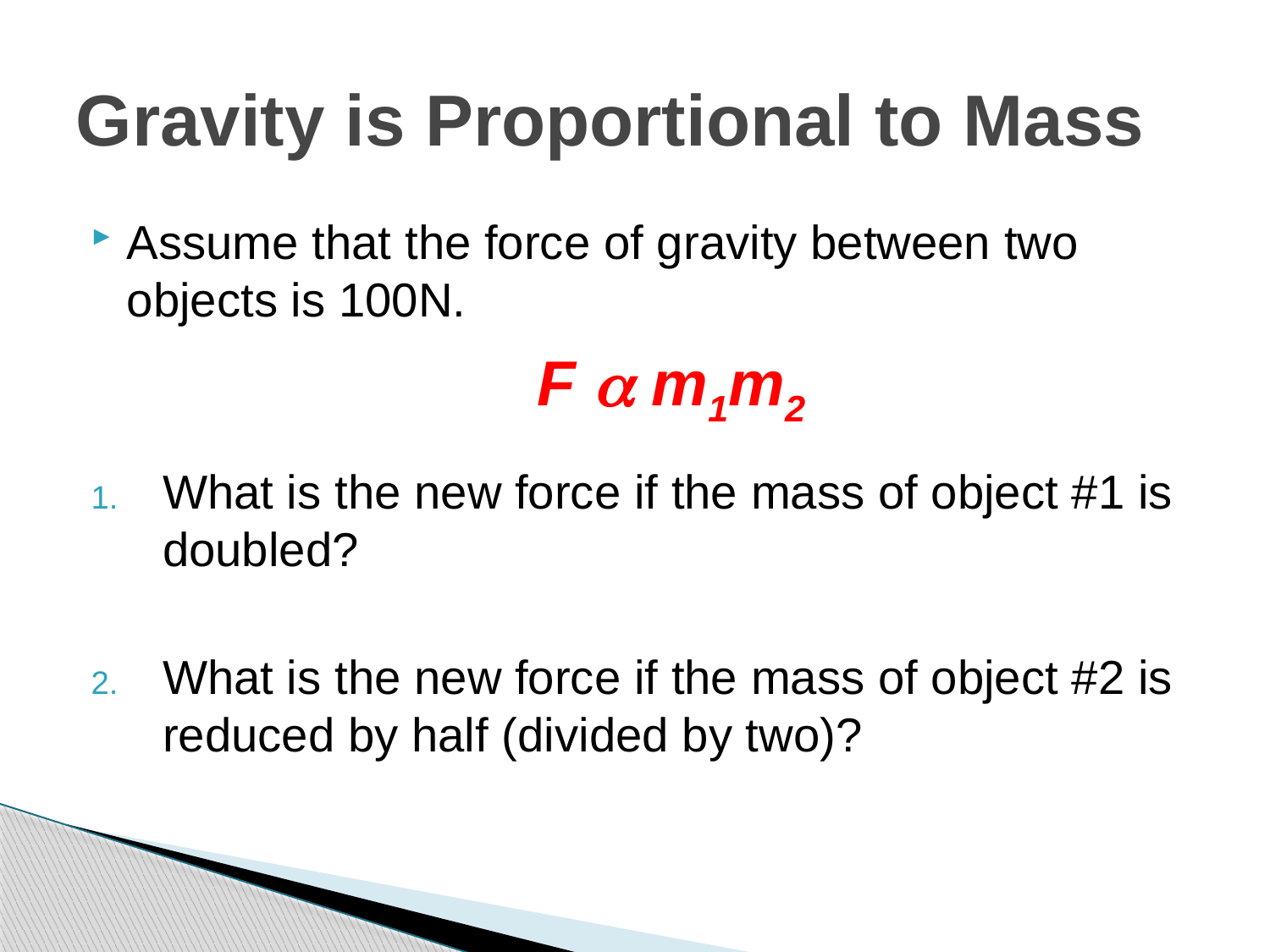

# Gravity is Proportional to Mass
Assume that the force of gravity between two objects is 100N.

What is the new force if the mass of object #1 is doubled?

What is the new force if the mass of object #2 is reduced by half (divided by two)?
F α m1m2